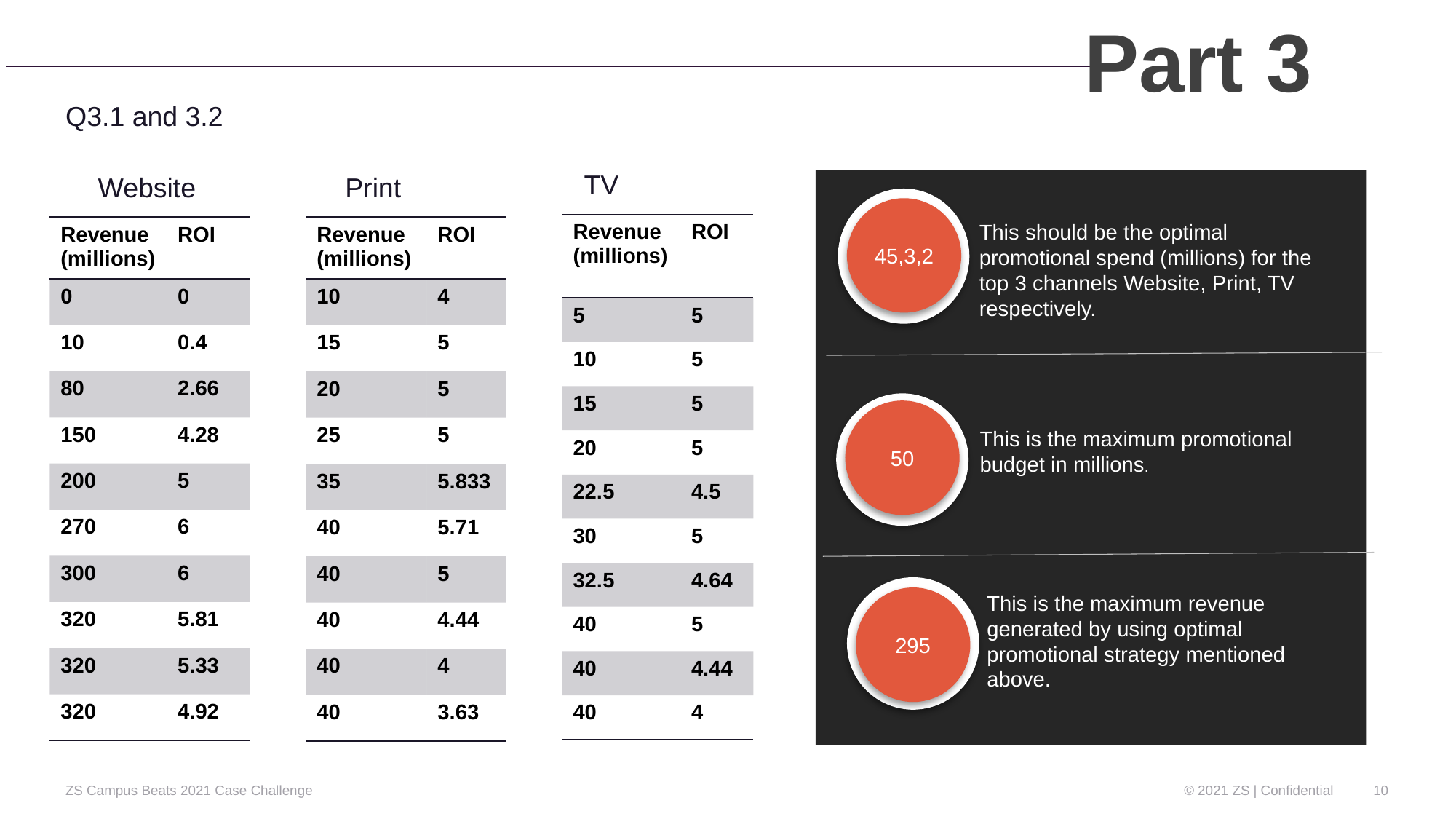

Part 3
Q3.1 and 3.2

TV
Website
Print

45,3,2
| Revenue (millions) | ROI |
| --- | --- |
| 5 | 5 |
| 10 | 5 |
| 15 | 5 |
| 20 | 5 |
| 22.5 | 4.5 |
| 30 | 5 |
| 32.5 | 4.64 |
| 40 | 5 |
| 40 | 4.44 |
| 40 | 4 |
| Revenue (millions) | ROI |
| --- | --- |
| 0 | 0 |
| 10 | 0.4 |
| 80 | 2.66 |
| 150 | 4.28 |
| 200 | 5 |
| 270 | 6 |
| 300 | 6 |
| 320 | 5.81 |
| 320 | 5.33 |
| 320 | 4.92 |
| Revenue (millions) | ROI |
| --- | --- |
| 10 | 4 |
| 15 | 5 |
| 20 | 5 |
| 25 | 5 |
| 35 | 5.833 |
| 40 | 5.71 |
| 40 | 5 |
| 40 | 4.44 |
| 40 | 4 |
| 40 | 3.63 |
This should be the optimal promotional spend (millions) for the top 3 channels Website, Print, TV respectively.

50
This is the maximum promotional budget in millions.

295
This is the maximum revenue generated by using optimal promotional strategy mentioned above.